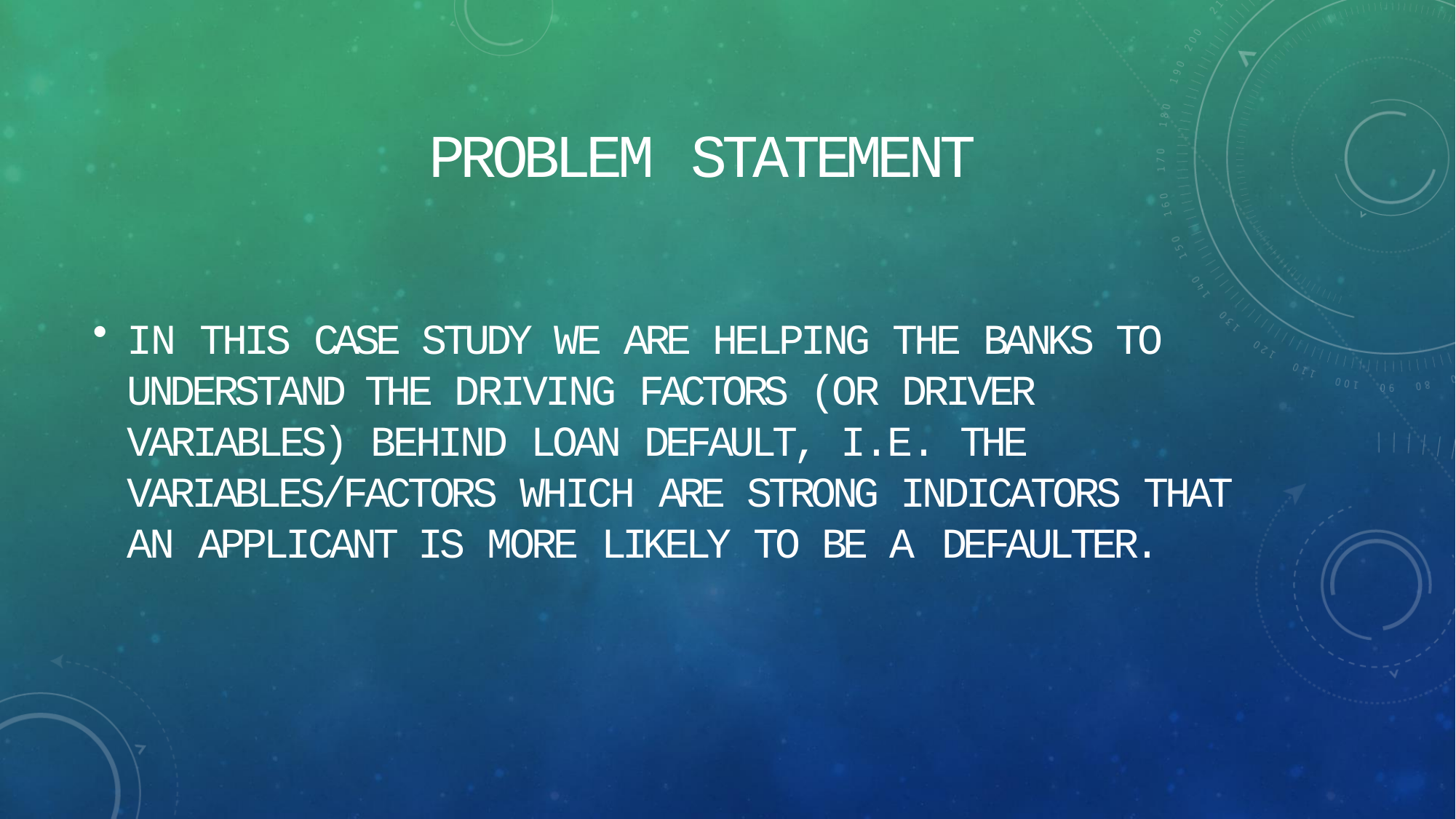

# PROBLEM STATEMENT
IN THIS CASE STUDY WE ARE HELPING THE BANKS TO UNDERSTAND THE DRIVING FACTORS (OR DRIVER  VARIABLES) BEHIND LOAN DEFAULT, I.E. THE VARIABLES/FACTORS WHICH ARE STRONG INDICATORS THAT  AN APPLICANT IS MORE LIKELY TO BE A DEFAULTER.